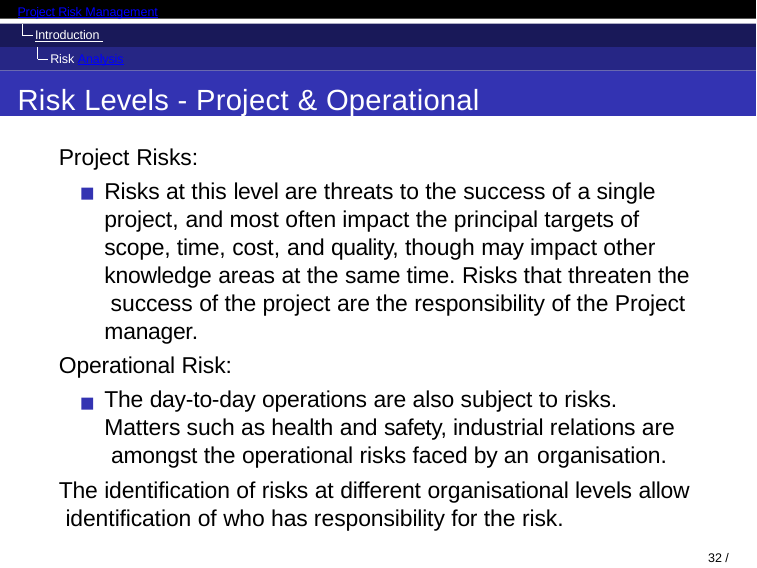

Project Risk Management
Introduction  Risk Analysis

Risk Levels - Project & Operational
Project Risks:
Risks at this level are threats to the success of a single  project, and most often impact the principal targets of  scope, time, cost, and quality, though may impact other  knowledge areas at the same time. Risks that threaten the  success of the project are the responsibility of the Project  manager.
Operational Risk:
The day-to-day operations are also subject to risks.  Matters such as health and safety, industrial relations are  amongst the operational risks faced by an organisation.
The identification of risks at different organisational levels allow  identification of who has responsibility for the risk.

32 / 98